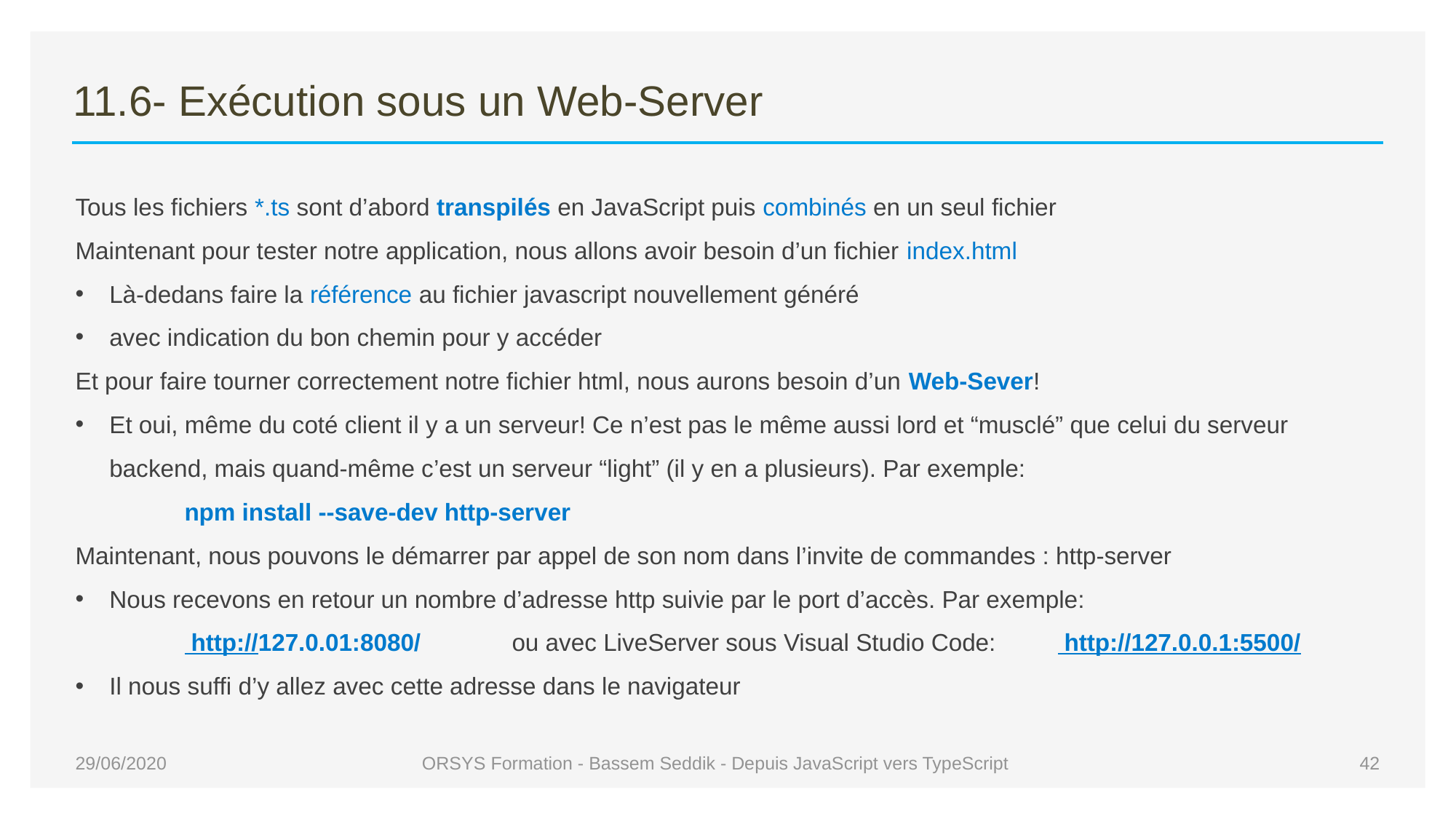

# 11.6- Exécution sous un Web-Server
Tous les fichiers *.ts sont d’abord transpilés en JavaScript puis combinés en un seul fichier
Maintenant pour tester notre application, nous allons avoir besoin d’un fichier index.html
Là-dedans faire la référence au fichier javascript nouvellement généré
avec indication du bon chemin pour y accéder
Et pour faire tourner correctement notre fichier html, nous aurons besoin d’un Web-Sever!
Et oui, même du coté client il y a un serveur! Ce n’est pas le même aussi lord et “musclé” que celui du serveur backend, mais quand-même c’est un serveur “light” (il y en a plusieurs). Par exemple:
	npm install --save-dev http-server
Maintenant, nous pouvons le démarrer par appel de son nom dans l’invite de commandes : http-server
Nous recevons en retour un nombre d’adresse http suivie par le port d’accès. Par exemple:
	 http://127.0.01:8080/ 	ou avec LiveServer sous Visual Studio Code:  	 http://127.0.0.1:5500/
Il nous suffi d’y allez avec cette adresse dans le navigateur

29/06/2020
ORSYS Formation - Bassem Seddik - Depuis JavaScript vers TypeScript
42